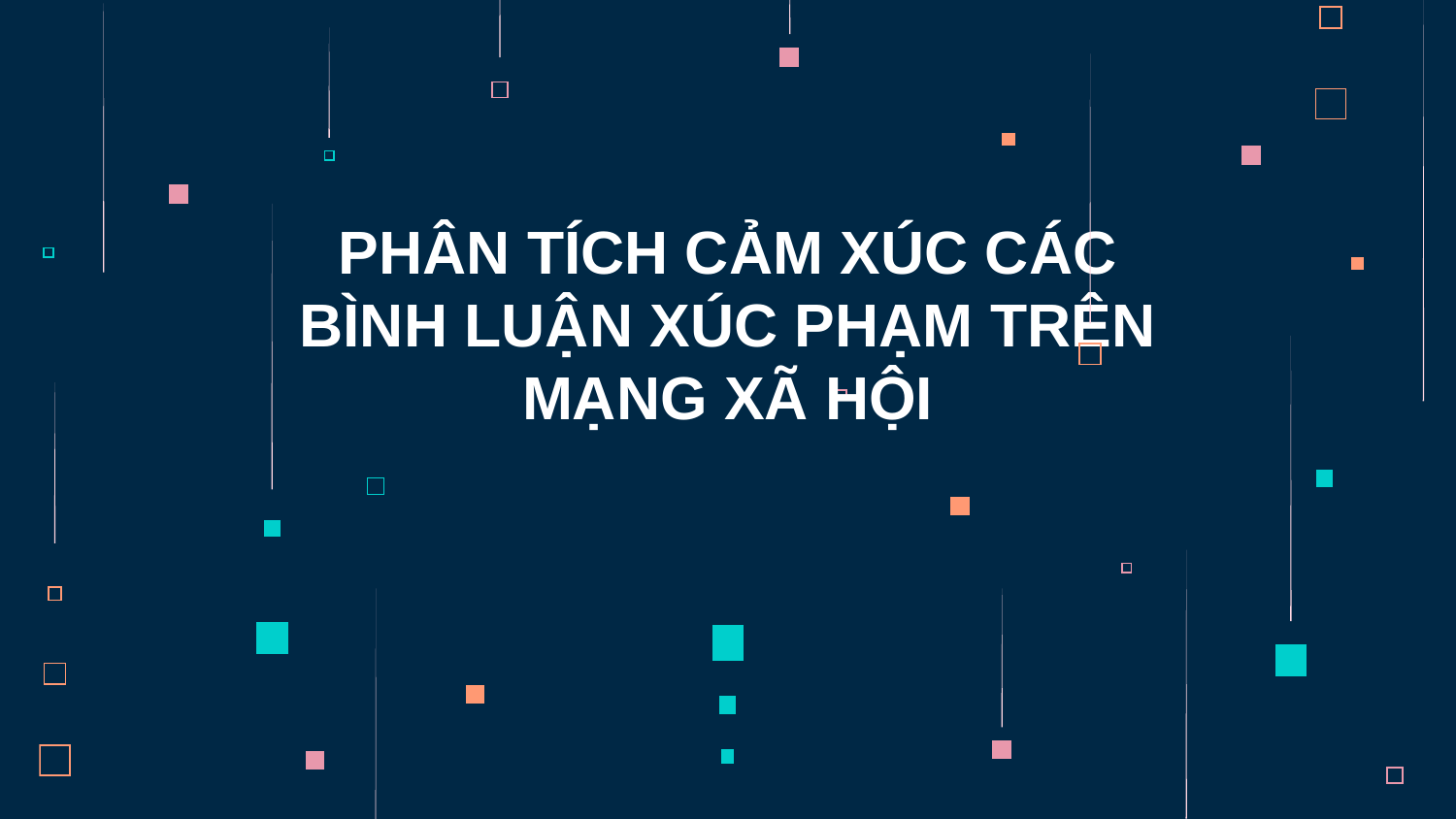

# PHÂN TÍCH CẢM XÚC CÁC BÌNH LUẬN XÚC PHẠM TRÊN MẠNG XÃ HỘI